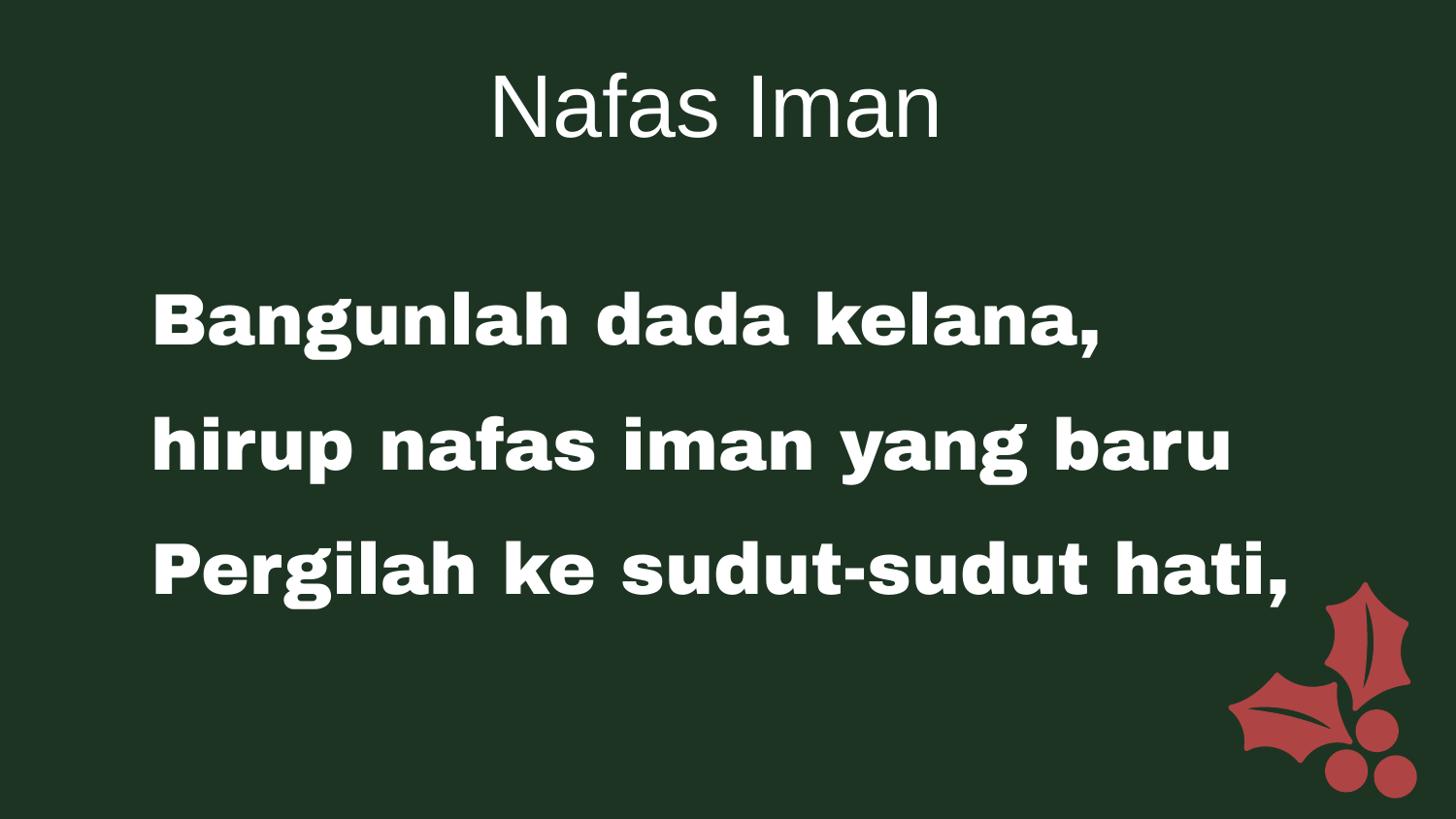

Nafas Iman
Bangunlah dada kelana,
hirup nafas iman yang baru
Pergilah ke sudut-sudut hati,